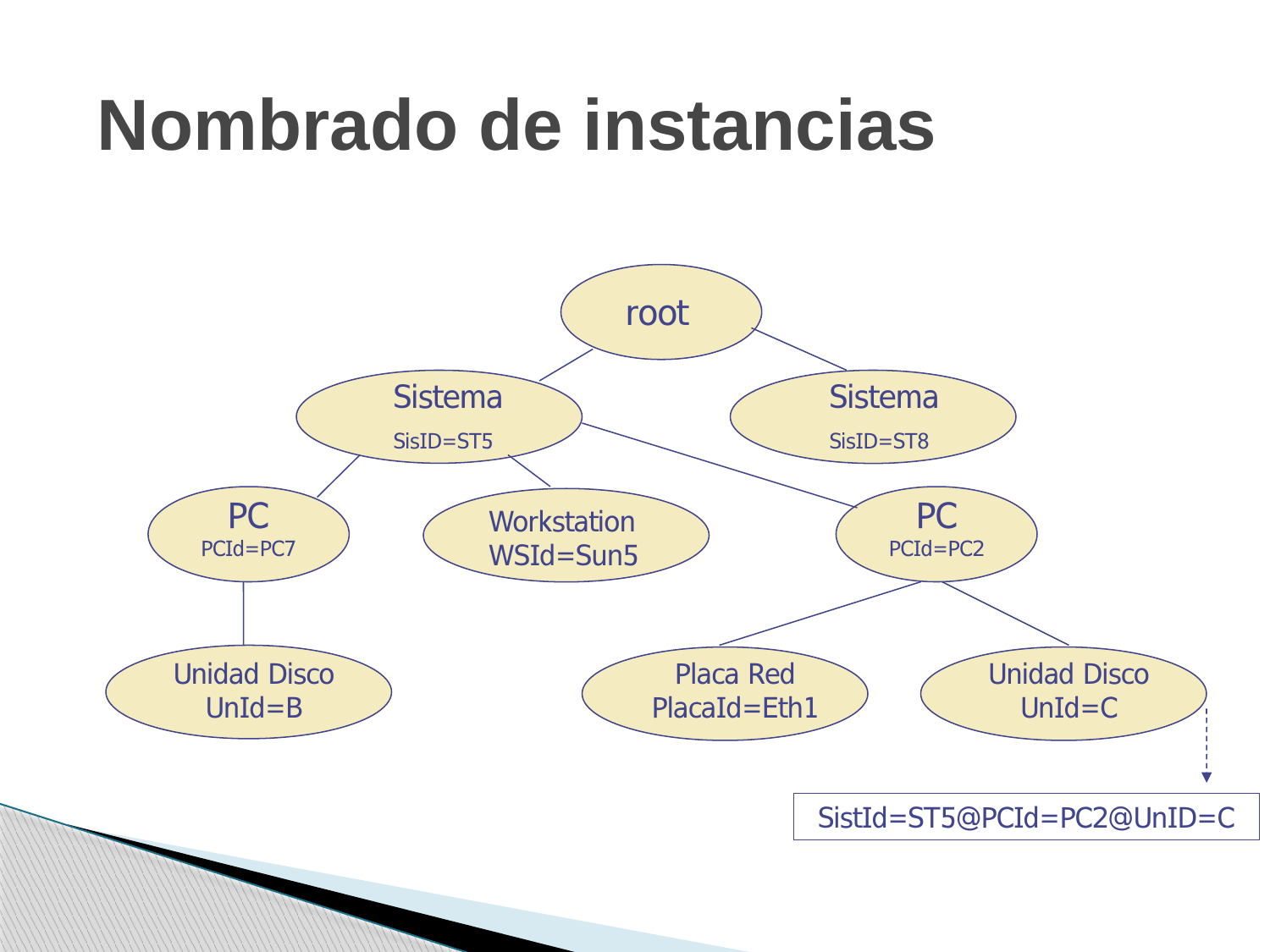

# Nombrado de instancias

root

Sistema
SisID=ST5

Sistema
SisID=ST8

PC PCId=PC7

PC PCId=PC2

Workstation WSId=Sun5

Unidad Disco UnId=B
Placa Red PlacaId=Eth1
Unidad Disco UnId=C

SistId=ST5@PCId=PC2@UnID=C